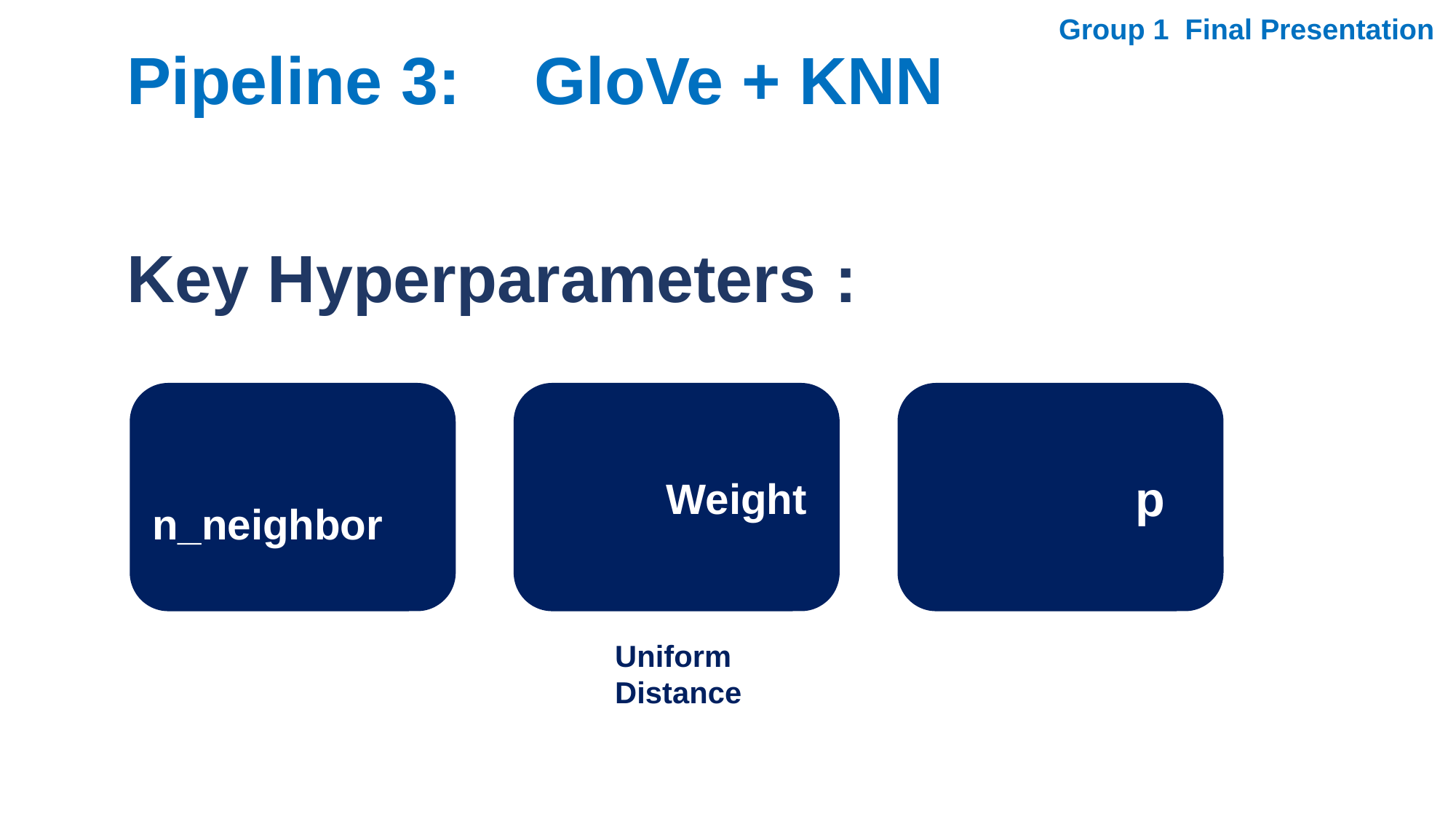

Group 1  Final Presentation
# Pipeline 3:    GloVe + KNN
Key Hyperparameters :

     n_neighbor
           Weight
                p
Uniform
Distance